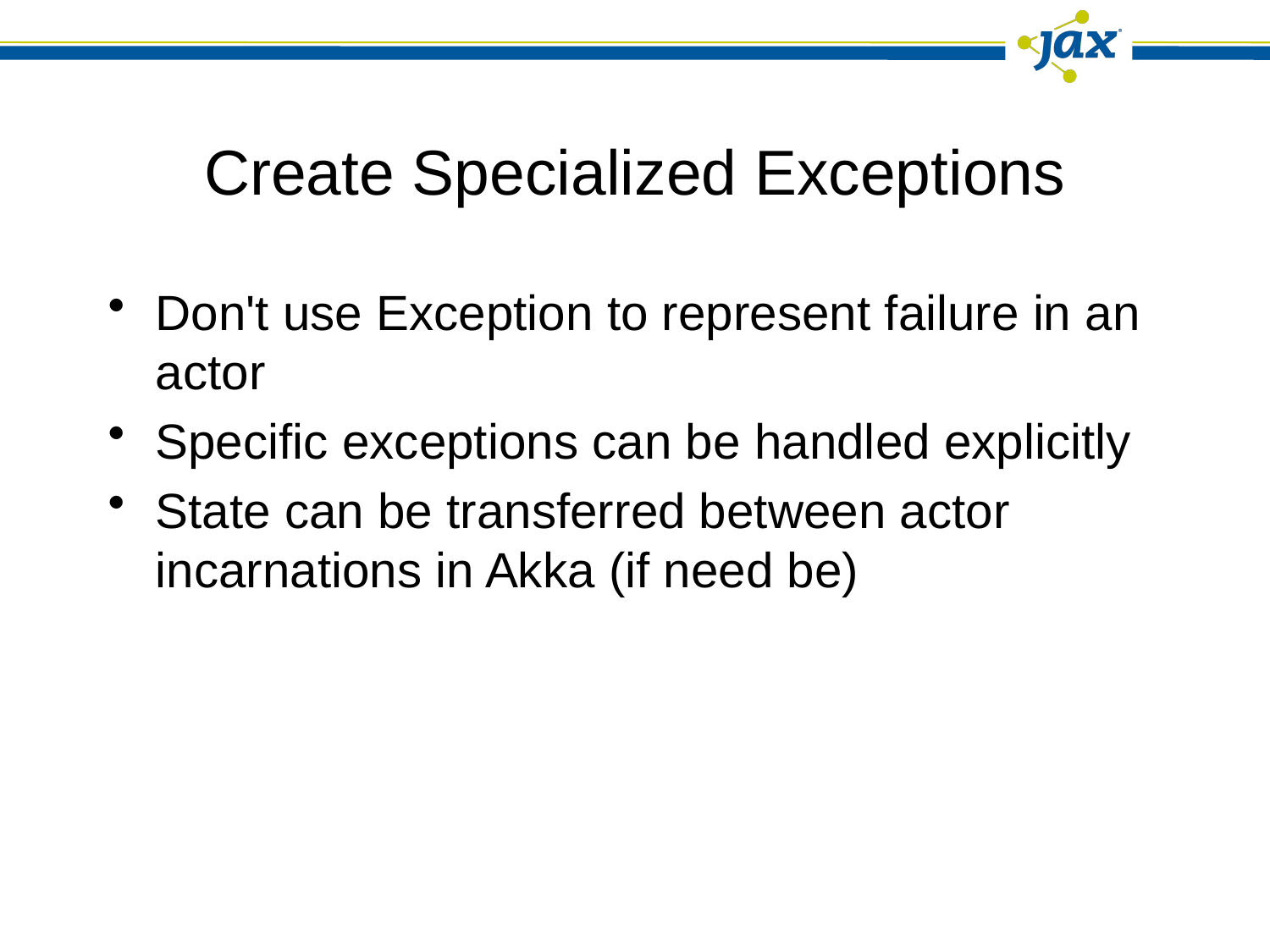

# Create Specialized Exceptions
Don't use Exception to represent failure in an actor
Specific exceptions can be handled explicitly
State can be transferred between actor incarnations in Akka (if need be)